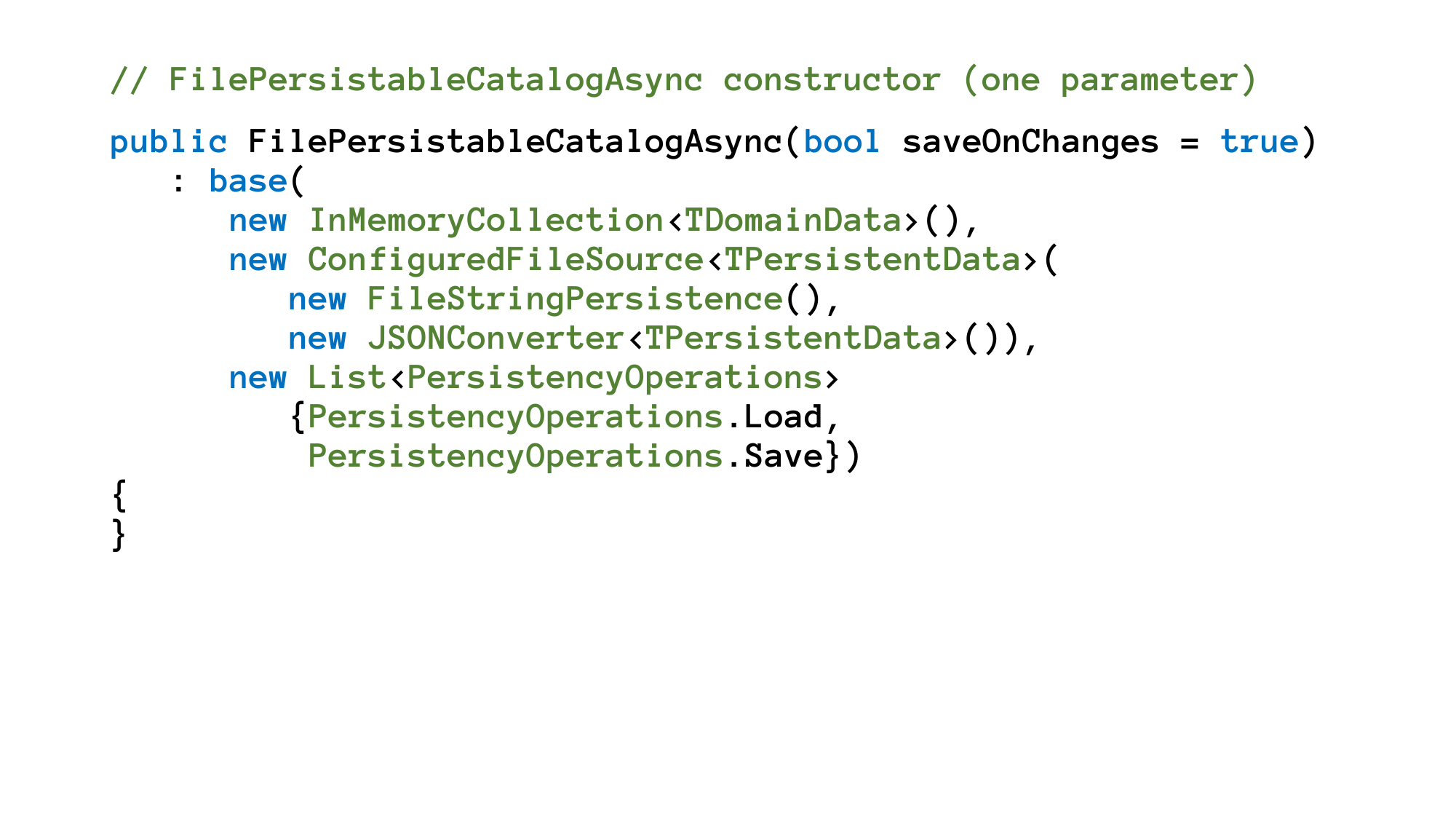

// FilePersistableCatalogAsync constructor (one parameter)

public FilePersistableCatalogAsync(bool saveOnChanges = true)
   : base(
      new InMemoryCollection<TDomainData>(),
      new ConfiguredFileSource<TPersistentData>(
         new FileStringPersistence(),
         new JSONConverter<TPersistentData>()),
      new List<PersistencyOperations>
         {PersistencyOperations.Load,
          PersistencyOperations.Save})
{
}